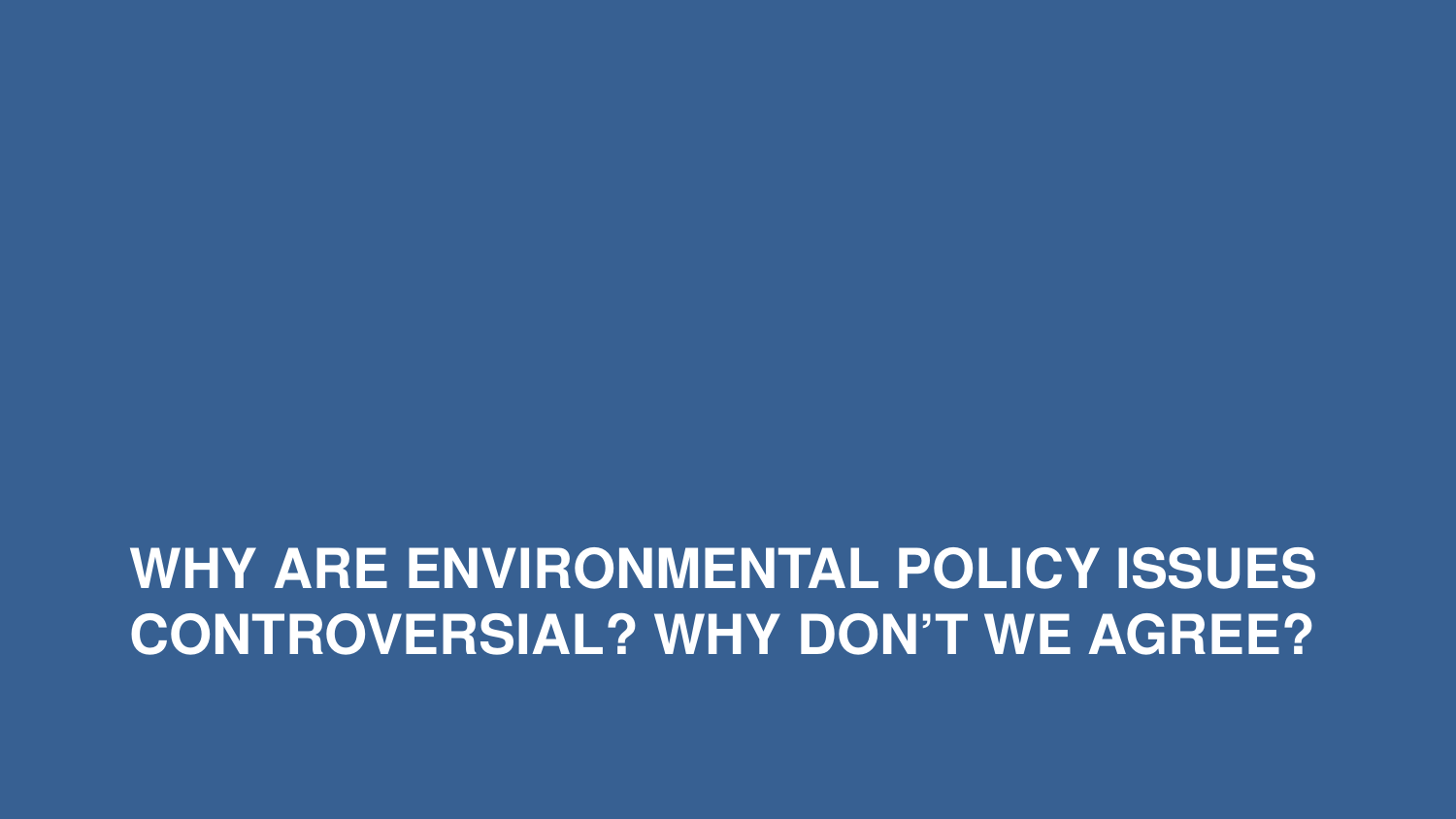

# Why are environmental policy issues controversial? Why don’t we agree?